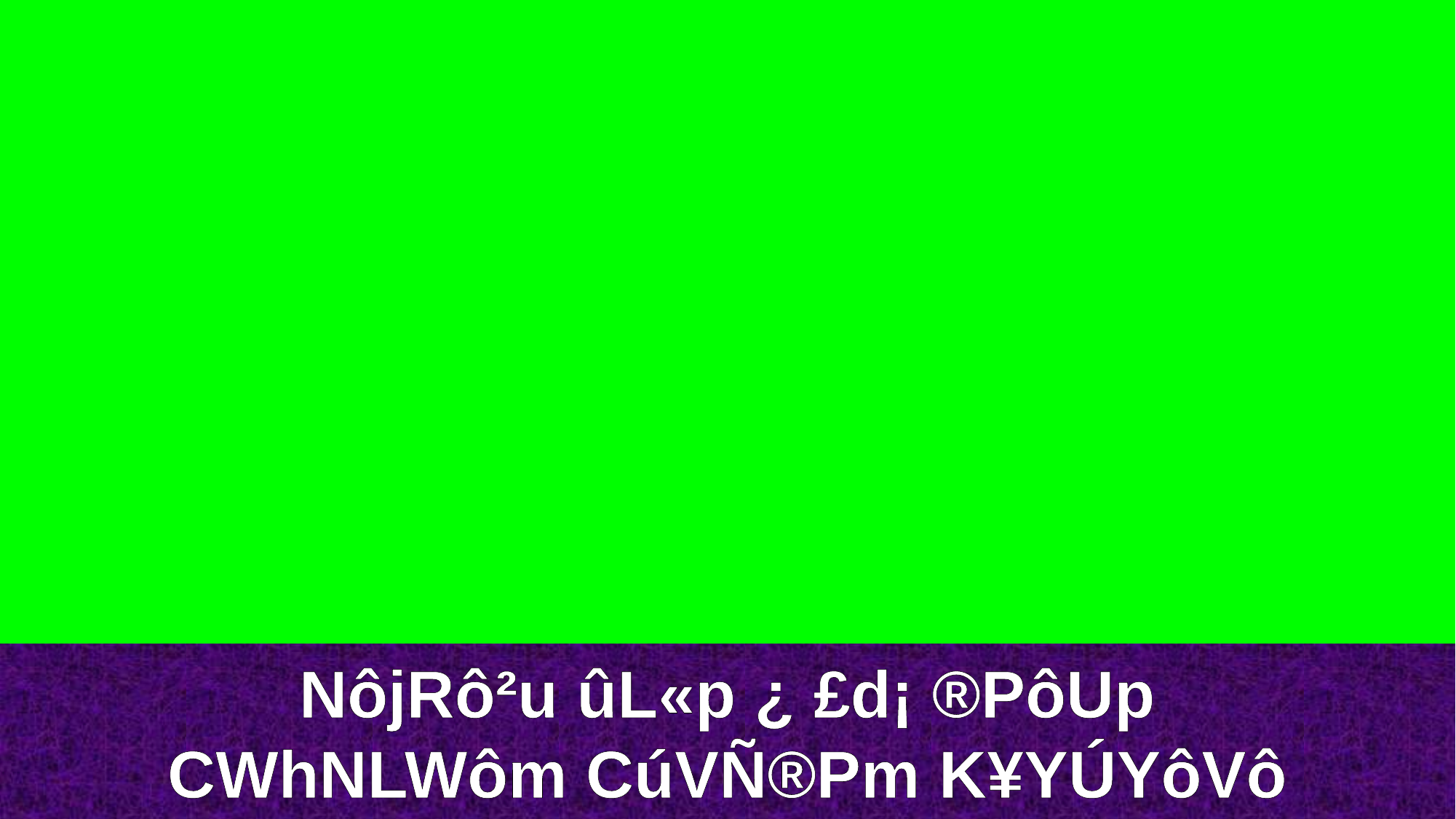

NôjRô²u ûL«p ¿ £d¡ ®PôUp
CWhNLWôm CúVÑ®Pm K¥YÚYôVô